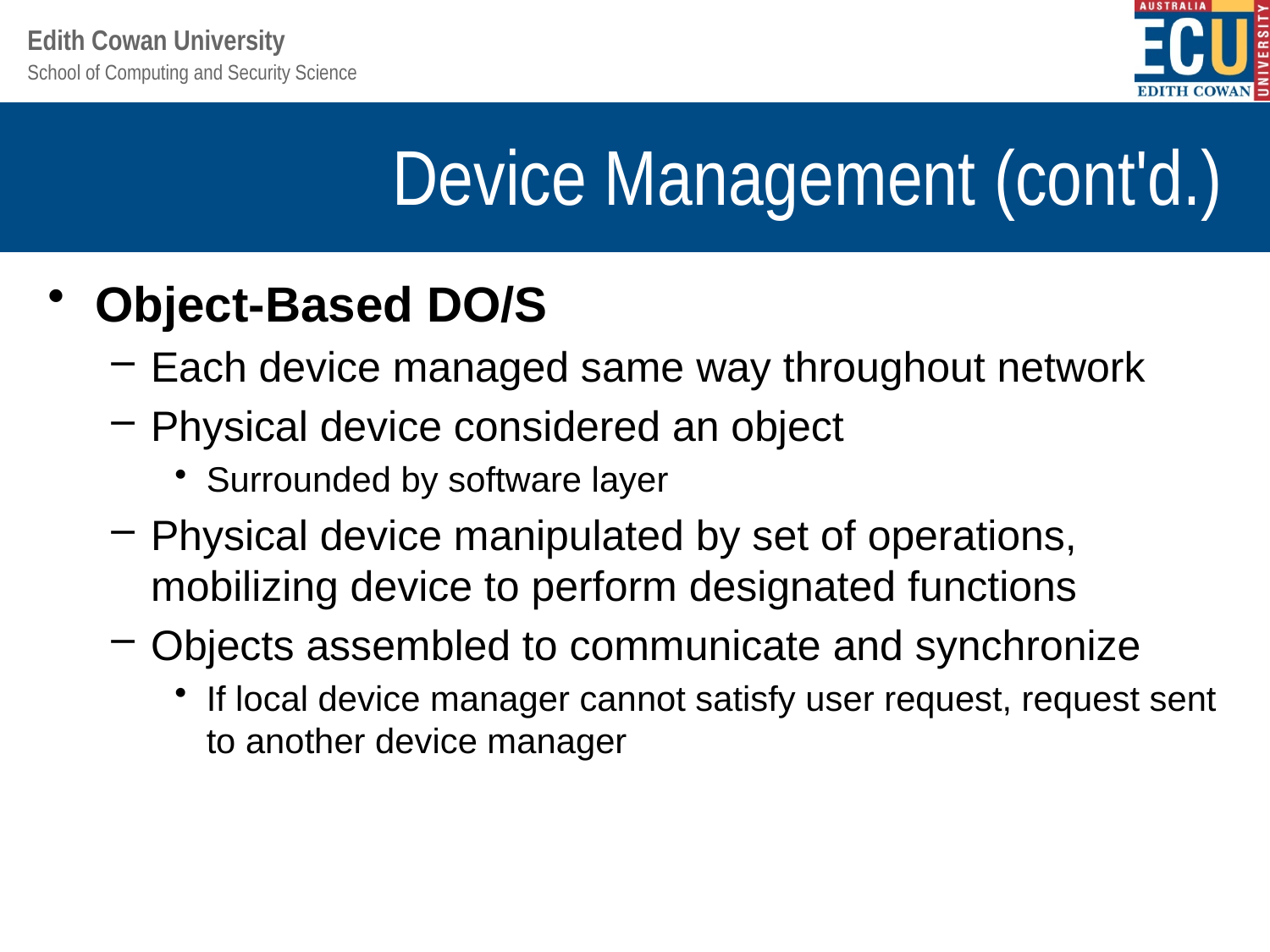

# Device Management (cont'd.)
Object-Based DO/S
Each device managed same way throughout network
Physical device considered an object
Surrounded by software layer
Physical device manipulated by set of operations, mobilizing device to perform designated functions
Objects assembled to communicate and synchronize
If local device manager cannot satisfy user request, request sent to another device manager